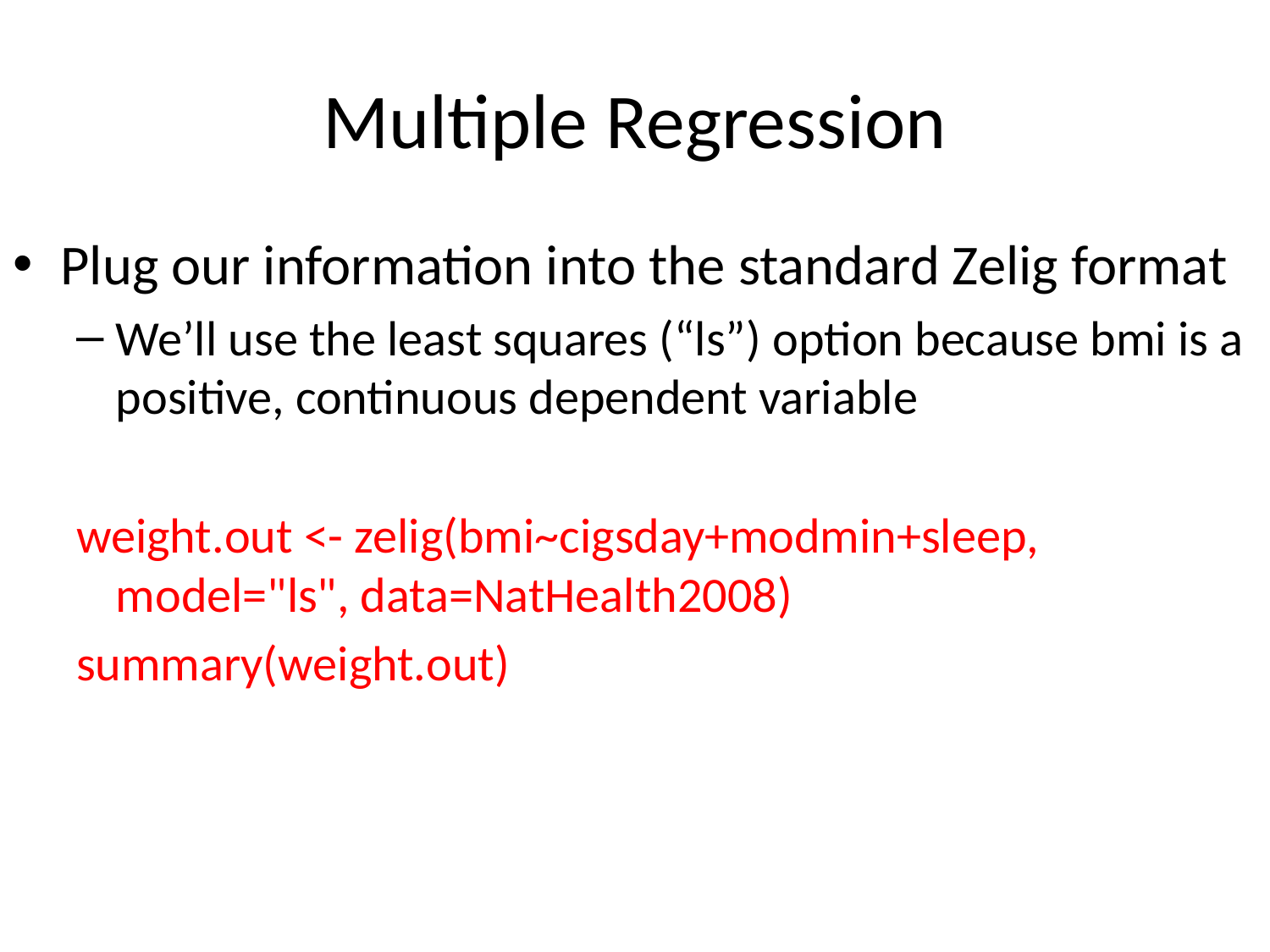

# Multiple Regression
Plug our information into the standard Zelig format
We’ll use the least squares (“ls”) option because bmi is a positive, continuous dependent variable

weight.out <- zelig(bmi~cigsday+modmin+sleep, model="ls", data=NatHealth2008)
summary(weight.out)